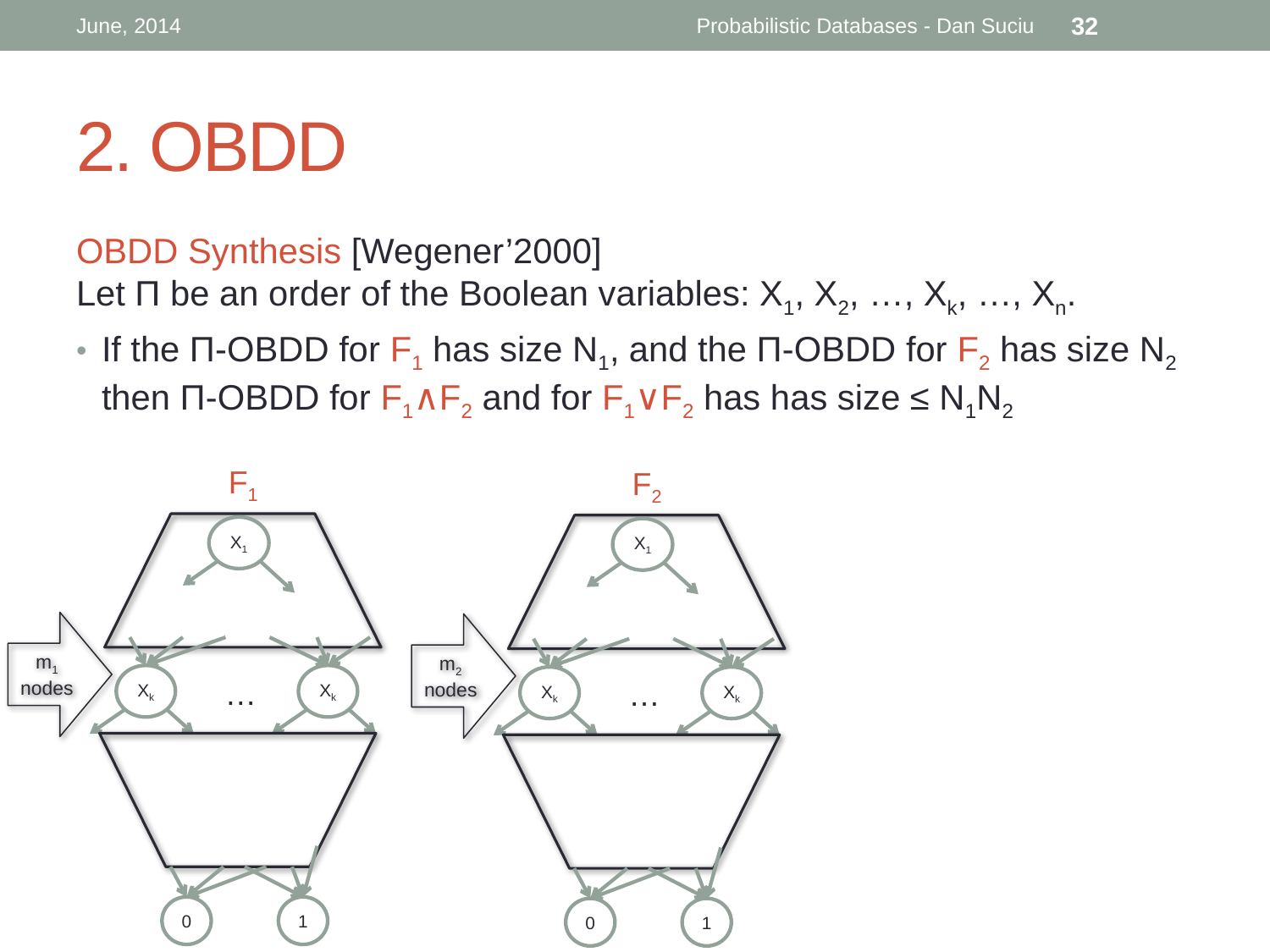

June, 2014
Probabilistic Databases - Dan Suciu
32
# 2. OBDD
OBDD Synthesis [Wegener’2000]
Let Π be an order of the Boolean variables: X1, X2, …, Xk, …, Xn.
If the Π-OBDD for F1 has size N1, and the Π-OBDD for F2 has size N2
then Π-OBDD for F1∧F2 and for F1∨F2 has has size ≤ N1N2
F1
F2

X1
X1
m1
nodes
m2
nodes
Xk
…
Xk
Xk
…
Xk

0
1
0
1